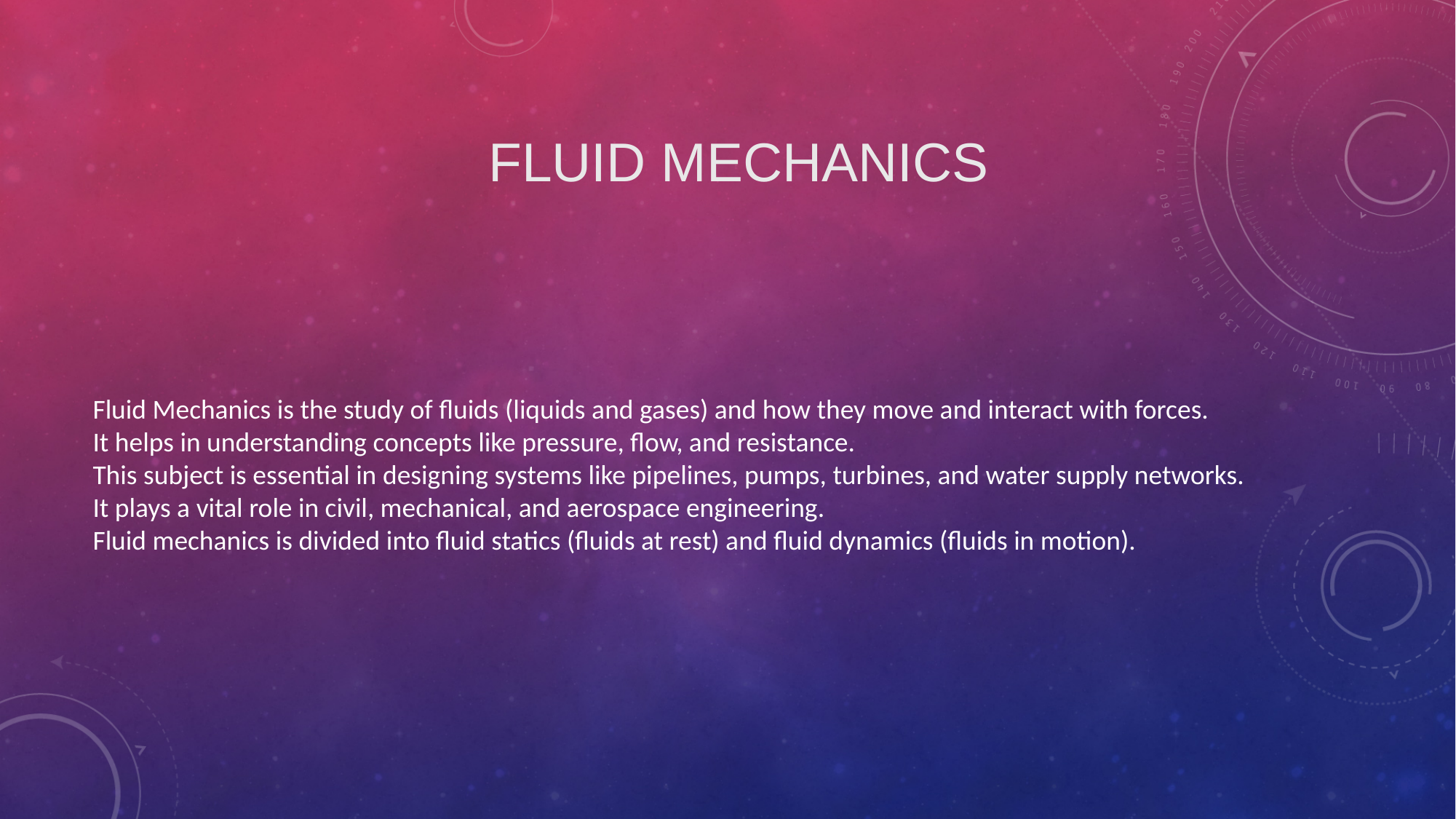

# Fluid mechanics
Fluid Mechanics is the study of fluids (liquids and gases) and how they move and interact with forces.
It helps in understanding concepts like pressure, flow, and resistance.
This subject is essential in designing systems like pipelines, pumps, turbines, and water supply networks.
It plays a vital role in civil, mechanical, and aerospace engineering.
Fluid mechanics is divided into fluid statics (fluids at rest) and fluid dynamics (fluids in motion).